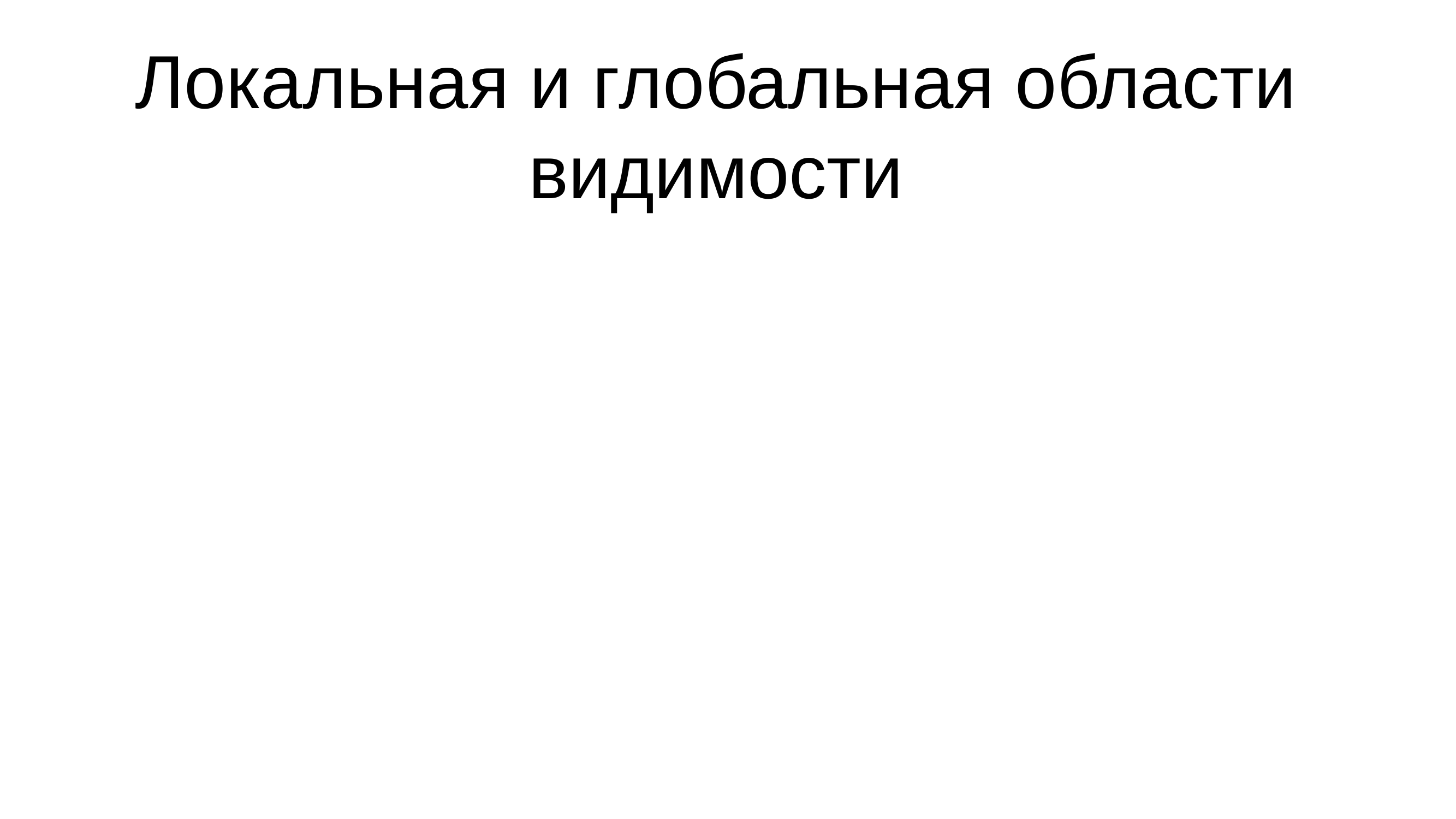

# Локальная и глобальная области видимости
hello():